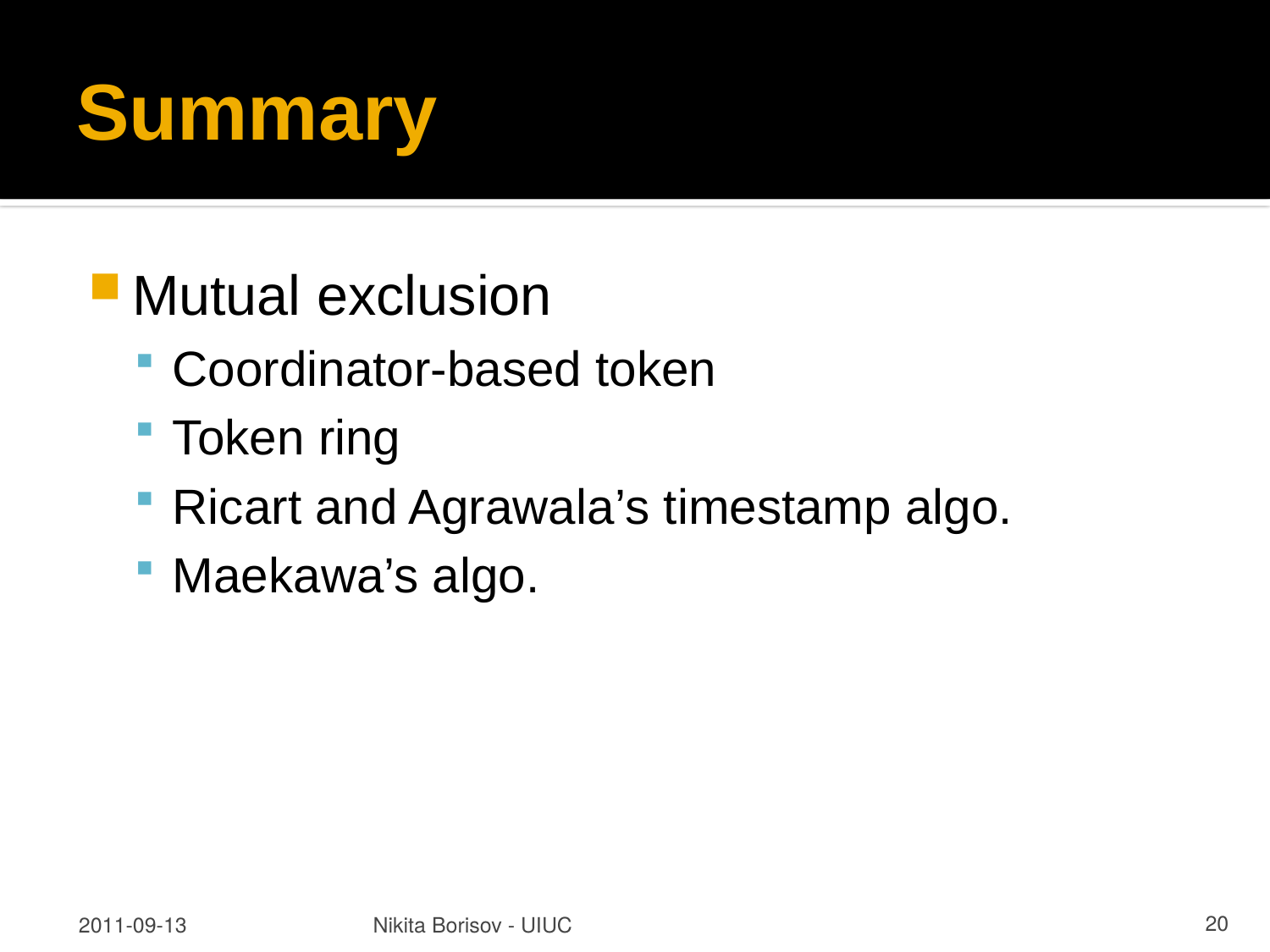

# Summary
Mutual exclusion
Coordinator-based token
Token ring
Ricart and Agrawala’s timestamp algo.
Maekawa’s algo.
2011-09-13
Nikita Borisov - UIUC
20